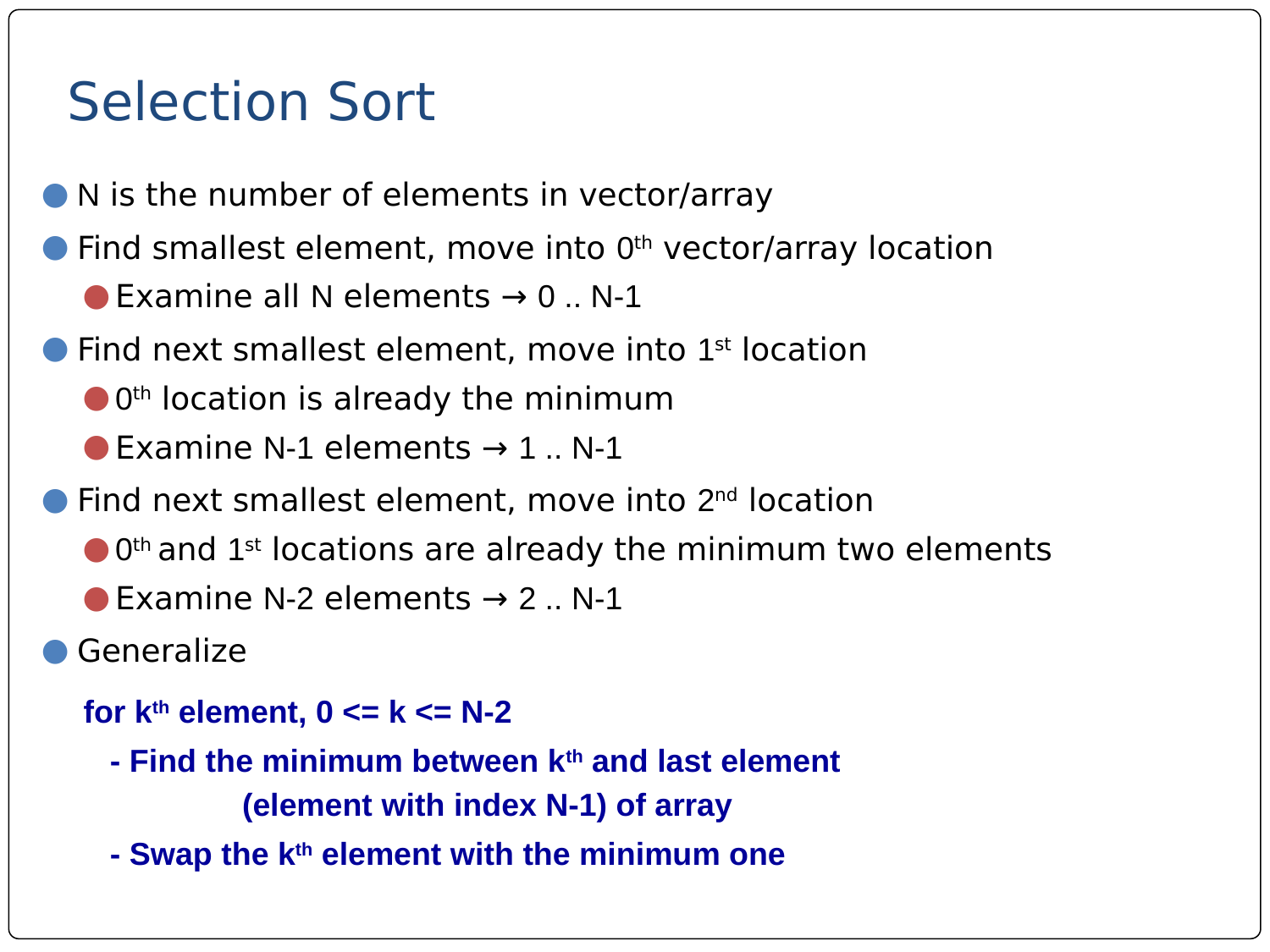

# Selection Sort
N is the number of elements in vector/array
Find smallest element, move into 0th vector/array location
Examine all N elements → 0 .. N-1
Find next smallest element, move into 1st location
0th location is already the minimum
Examine N-1 elements → 1 .. N-1
Find next smallest element, move into 2nd location
0th and 1st locations are already the minimum two elements
Examine N-2 elements → 2 .. N-1
Generalize
for kth element, 0 <= k <= N-2
   - Find the minimum between kth and last element
	(element with index N-1) of array
   - Swap the kth element with the minimum one